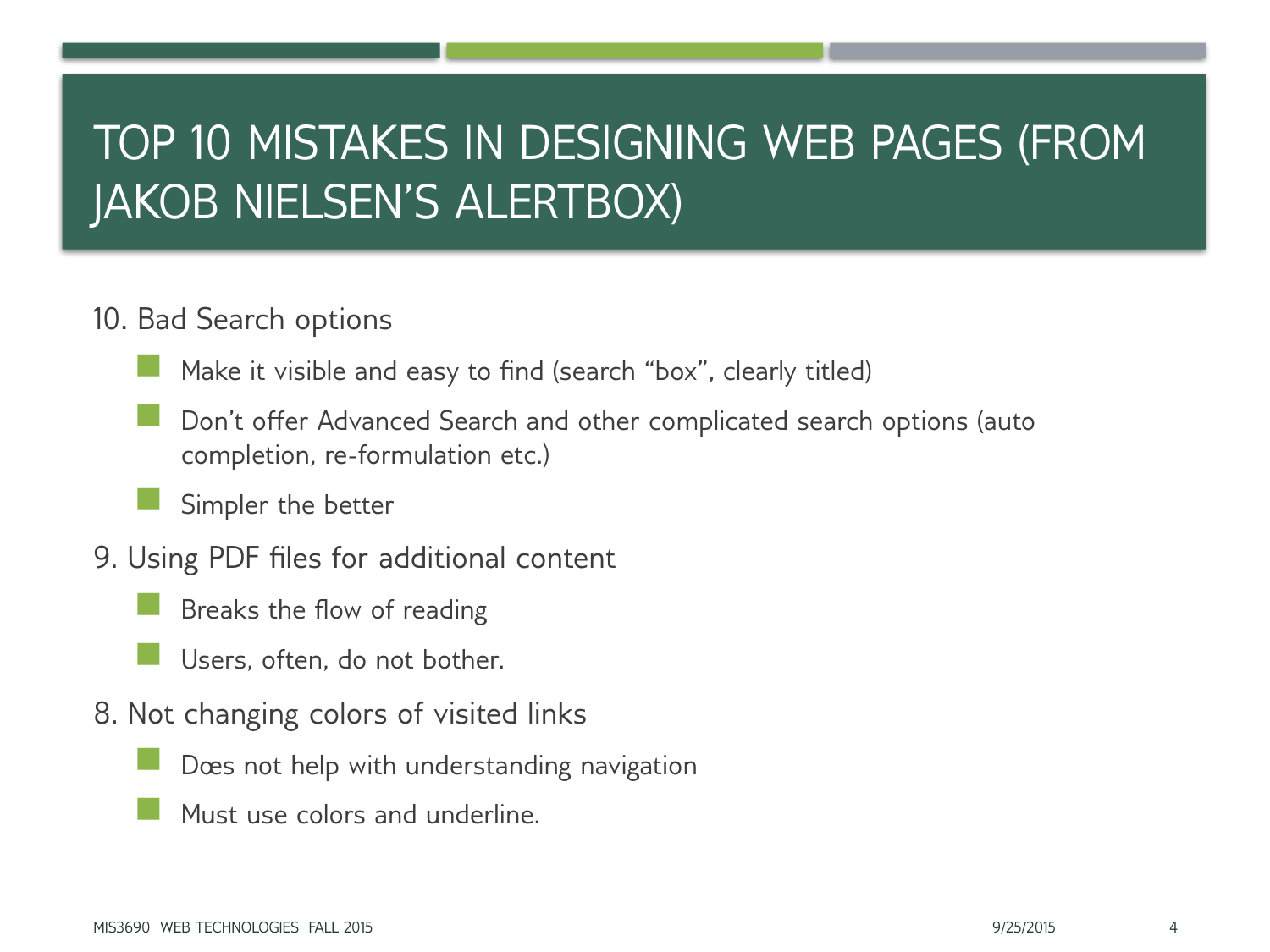

# Top 10 mistakes in designing web pages (from Jakob Nielsen’s Alertbox)
10. Bad Search options
Make it visible and easy to find (search “box”, clearly titled)
Don’t offer Advanced Search and other complicated search options (auto completion, re-formulation etc.)
Simpler the better
9. Using PDF files for additional content
Breaks the flow of reading
Users, often, do not bother.
8. Not changing colors of visited links
Does not help with understanding navigation
Must use colors and underline.

MIS3690  Web Technologies  Fall 2015
9/25/2015
4